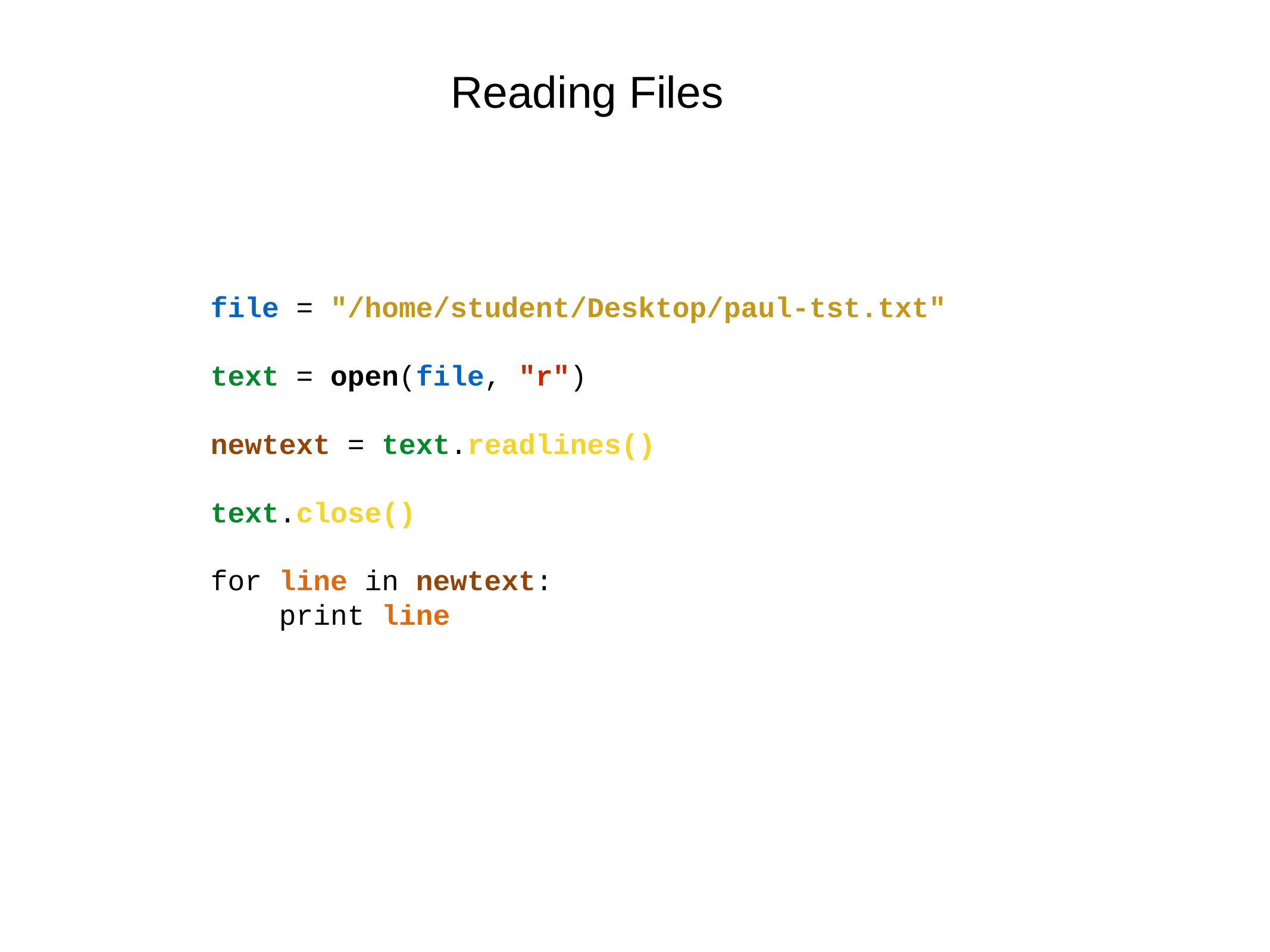

Reading Files
file = "/home/student/Desktop/paul-tst.txt"

text = open(file, "r")

newtext = text.readlines()

text.close()

for line in newtext:
    print line